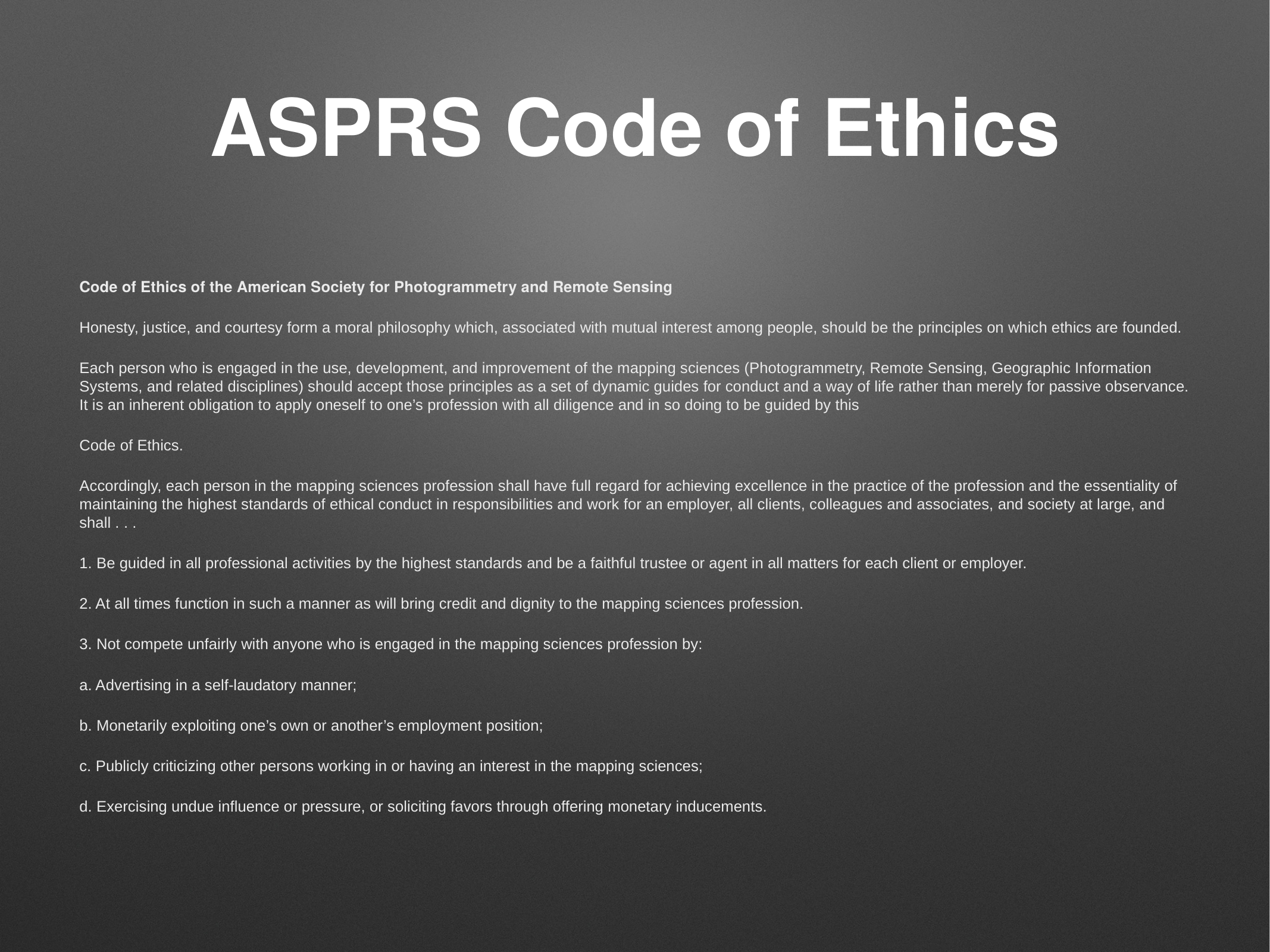

# ASPRS Code of Ethics
Code of Ethics of the American Society for Photogrammetry and Remote Sensing
Honesty, justice, and courtesy form a moral philosophy which, associated with mutual interest among people, should be the principles on which ethics are founded.
Each person who is engaged in the use, development, and improvement of the mapping sciences (Photogrammetry, Remote Sensing, Geographic Information Systems, and related disciplines) should accept those principles as a set of dynamic guides for conduct and a way of life rather than merely for passive observance. It is an inherent obligation to apply oneself to one’s profession with all diligence and in so doing to be guided by this
Code of Ethics.
Accordingly, each person in the mapping sciences profession shall have full regard for achieving excellence in the practice of the profession and the essentiality of maintaining the highest standards of ethical conduct in responsibilities and work for an employer, all clients, colleagues and associates, and society at large, and shall . . .
1. Be guided in all professional activities by the highest standards and be a faithful trustee or agent in all matters for each client or employer.
2. At all times function in such a manner as will bring credit and dignity to the mapping sciences profession.
3. Not compete unfairly with anyone who is engaged in the mapping sciences profession by:
a. Advertising in a self-laudatory manner;
b. Monetarily exploiting one’s own or another’s employment position;
c. Publicly criticizing other persons working in or having an interest in the mapping sciences;
d. Exercising undue influence or pressure, or soliciting favors through offering monetary inducements.